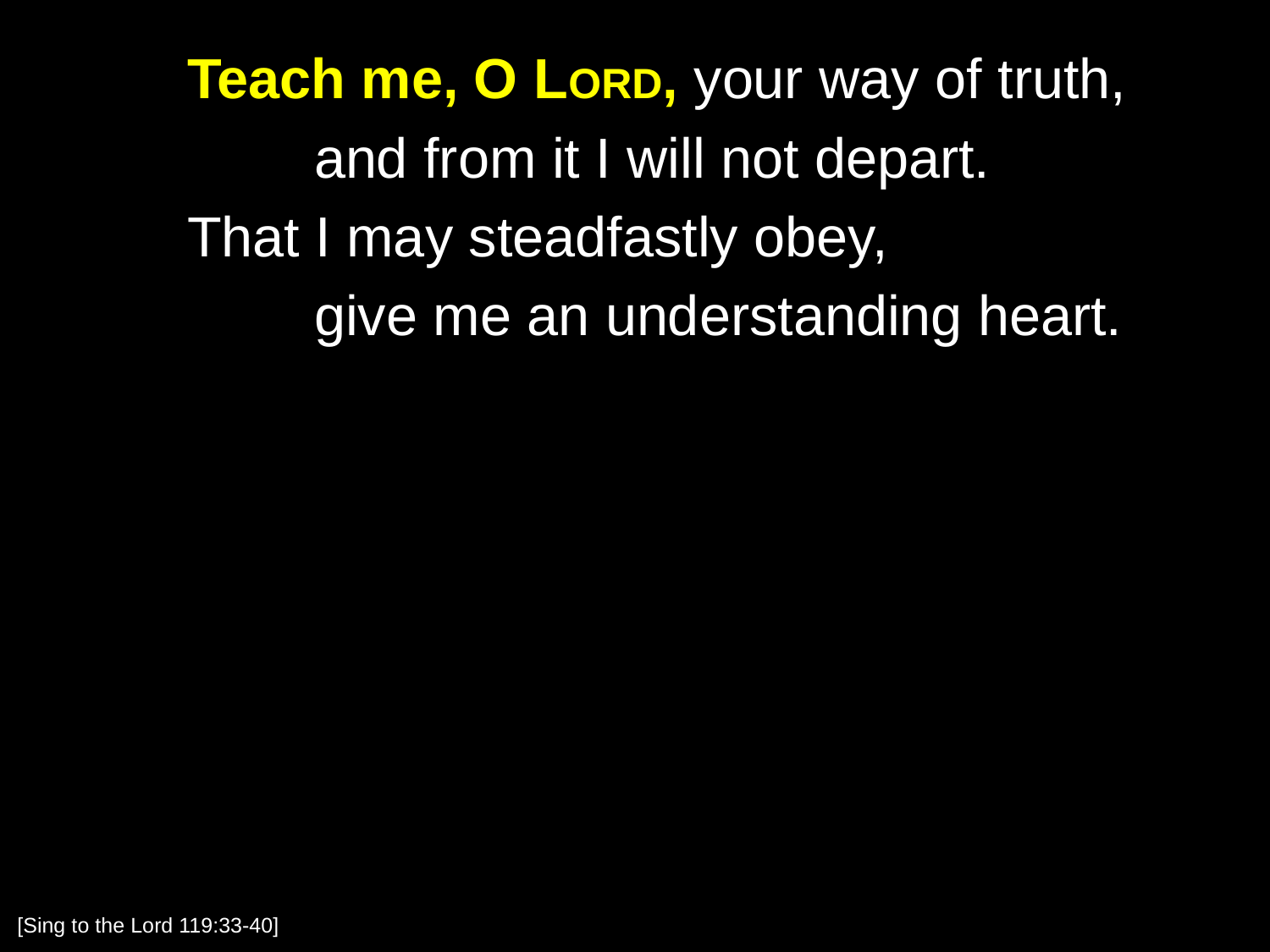

Teach me, O Lord, your way of truth,
		and from it I will not depart.
	That I may steadfastly obey,
		give me an understanding heart.
[Sing to the Lord 119:33-40]